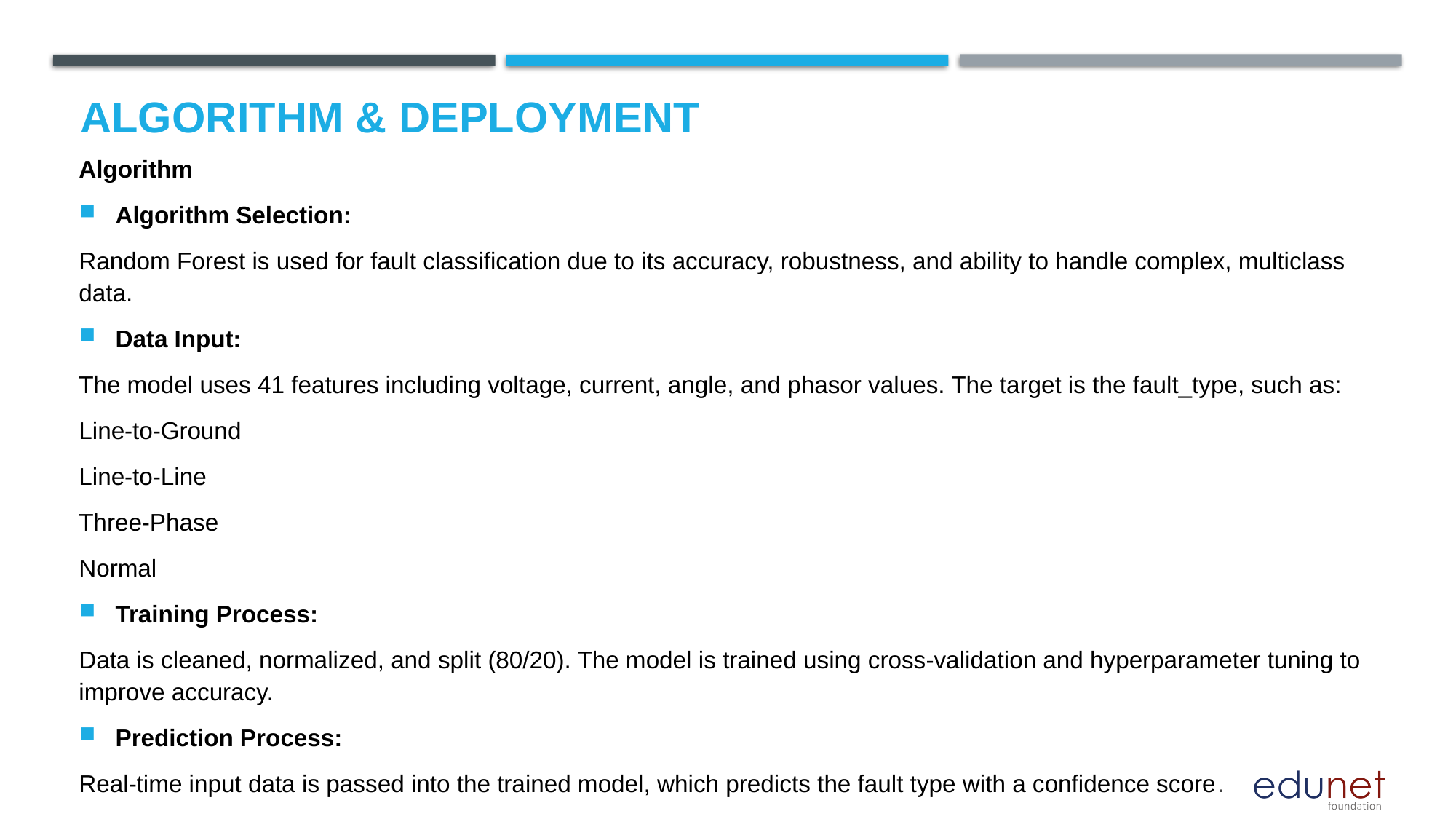

# Algorithm & Deployment
Algorithm
Algorithm Selection:
Random Forest is used for fault classification due to its accuracy, robustness, and ability to handle complex, multiclass data.
Data Input:
The model uses 41 features including voltage, current, angle, and phasor values. The target is the fault_type, such as:
Line-to-Ground
Line-to-Line
Three-Phase
Normal
Training Process:
Data is cleaned, normalized, and split (80/20). The model is trained using cross-validation and hyperparameter tuning to improve accuracy.
Prediction Process:
Real-time input data is passed into the trained model, which predicts the fault type with a confidence score.